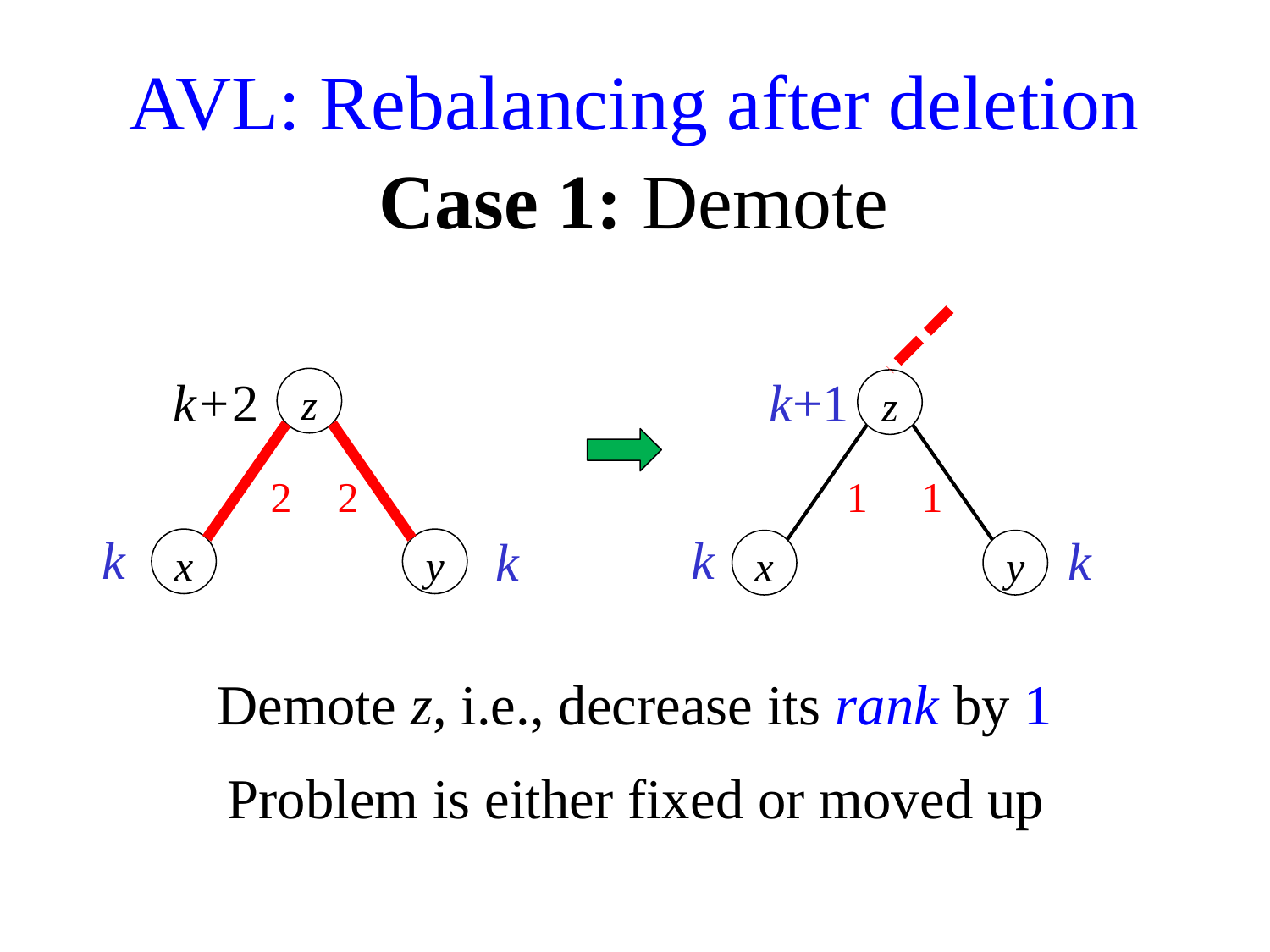

AVL: Rebalancing after deletion
Case 1: Demote
 k+2
z
 2
 2
 k
 k
x
y
 k+1
z
 1
 1
 k
k
x
y

Demote z, i.e., decrease its rank by 1
Problem is either fixed or moved up